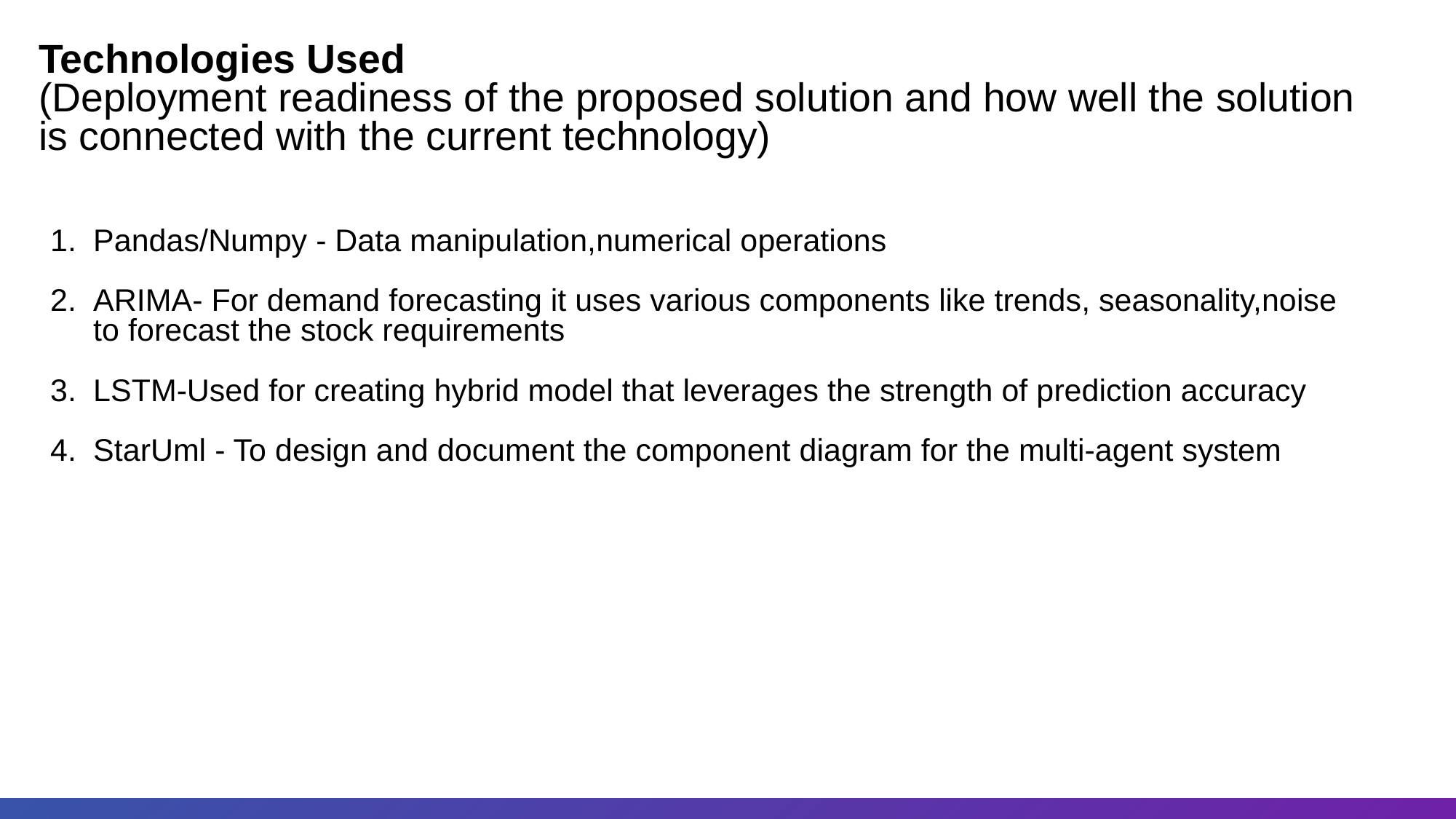

Technologies Used
(Deployment readiness of the proposed solution and how well the solution is connected with the current technology)

Pandas/Numpy - Data manipulation,numerical operations

ARIMA- For demand forecasting it uses various components like trends, seasonality,noise to forecast the stock requirements

LSTM-Used for creating hybrid model that leverages the strength of prediction accuracy

StarUml - To design and document the component diagram for the multi-agent system